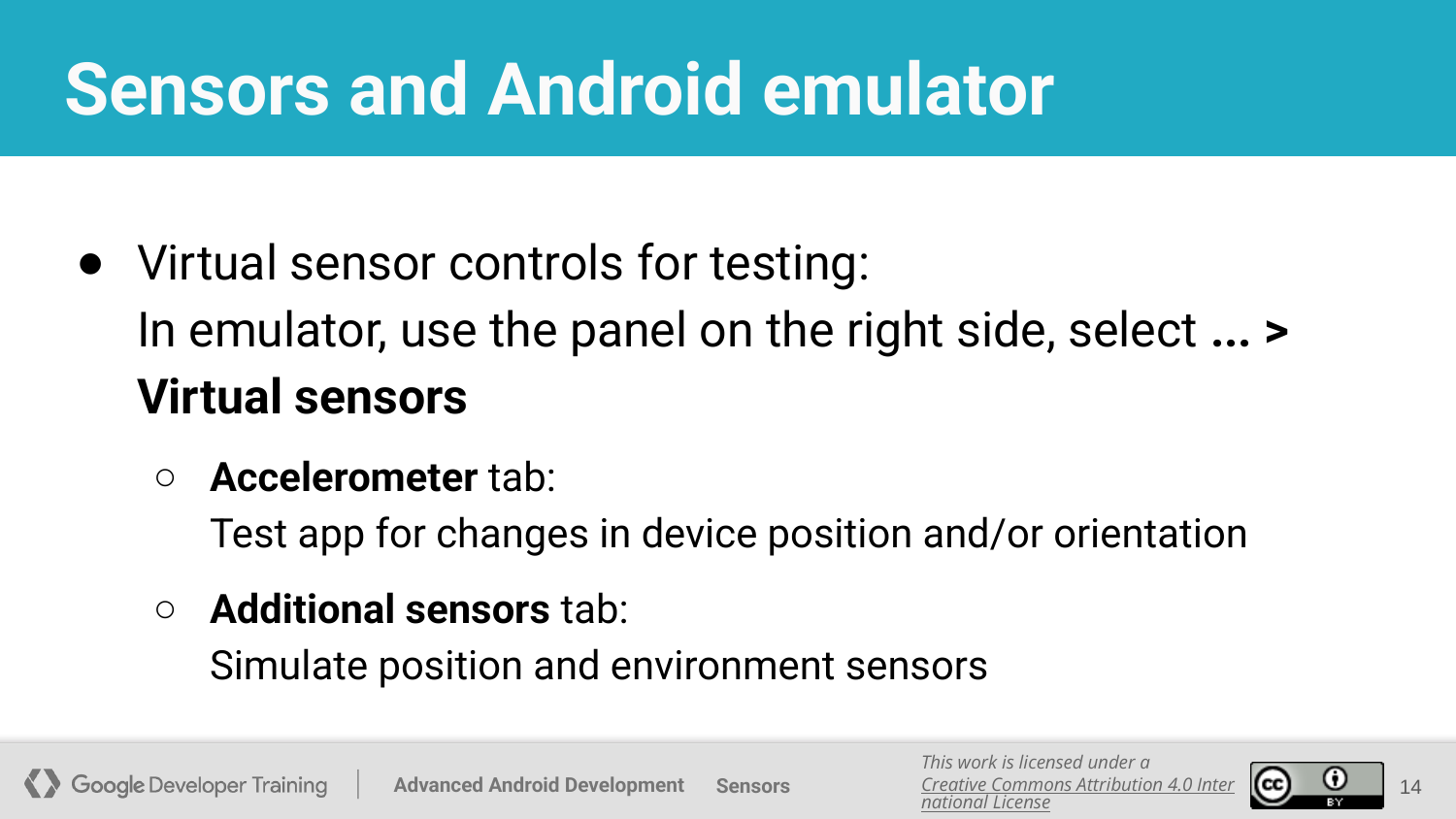

# Sensors and Android emulator
Virtual sensor controls for testing:
In emulator, use the panel on the right side, select ... > Virtual sensors
Accelerometer tab:
Test app for changes in device position and/or orientation
Additional sensors tab:
Simulate position and environment sensors
14